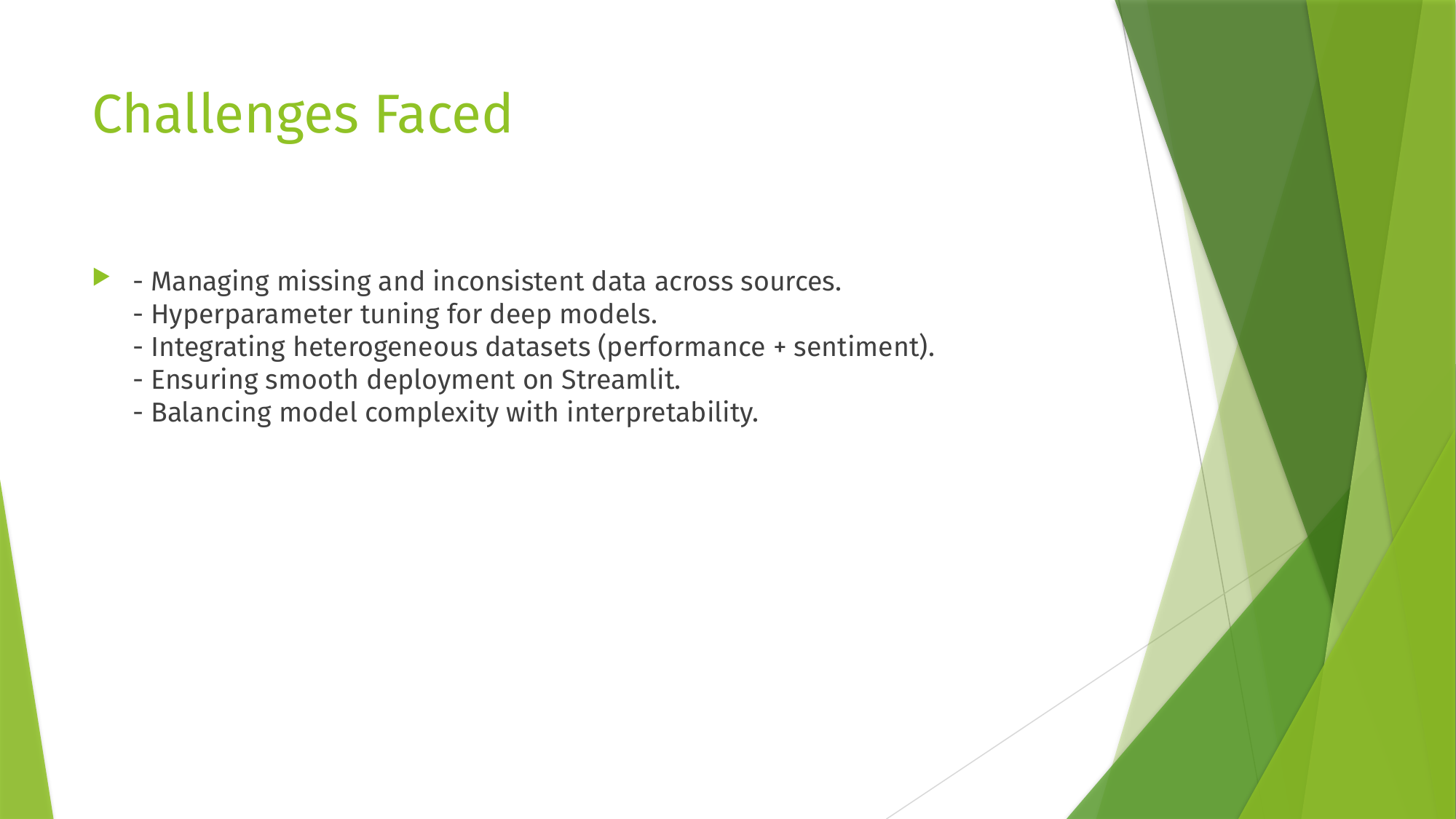

# Challenges Faced
- Managing missing and inconsistent data across sources.
- Hyperparameter tuning for deep models.
- Integrating heterogeneous datasets (performance + sentiment).
- Ensuring smooth deployment on Streamlit.
- Balancing model complexity with interpretability.